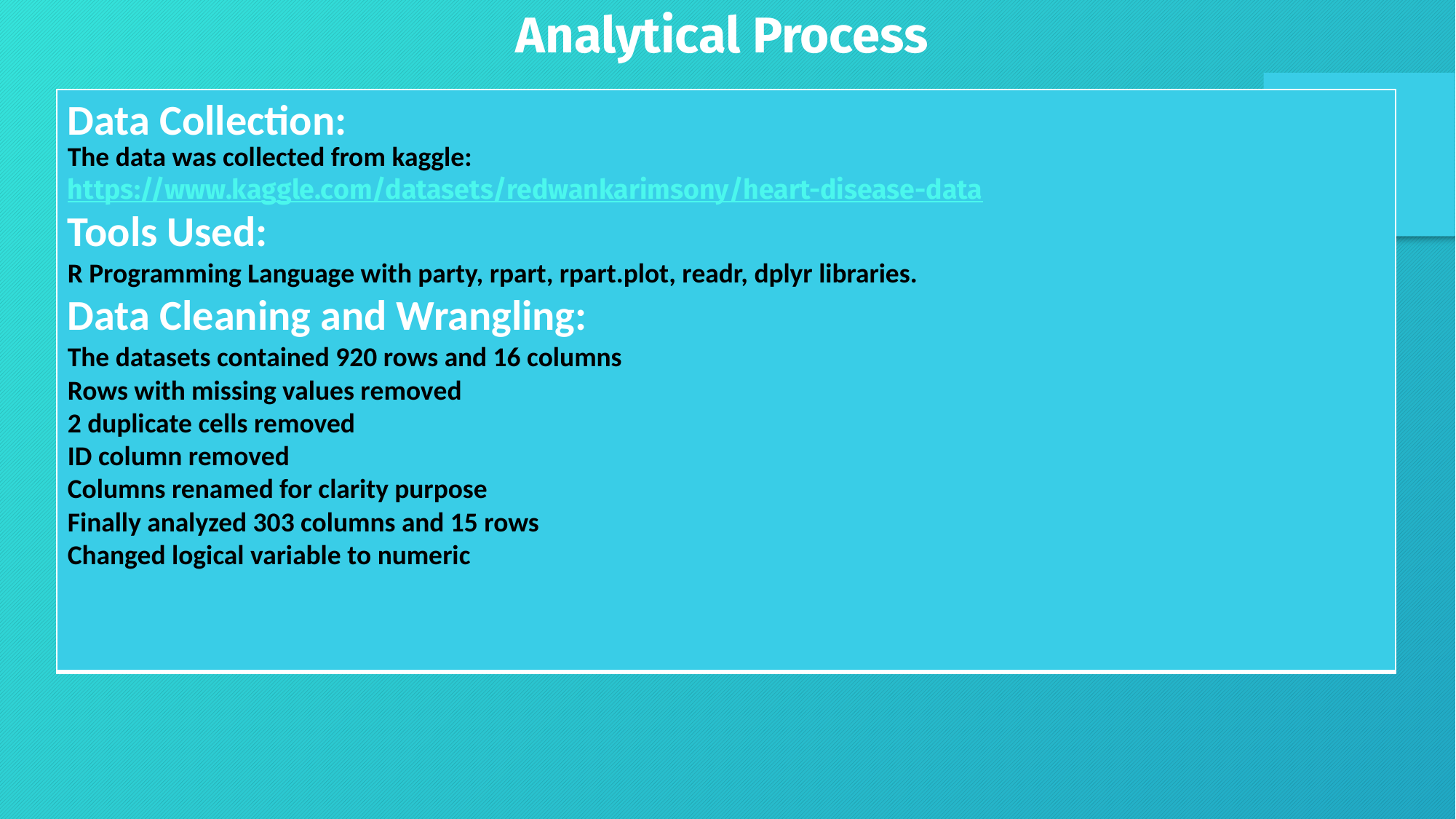

Analytical Process
| Data Collection: The data was collected from kaggle: https://www.kaggle.com/datasets/redwankarimsony/heart-disease-data Tools Used: R Programming Language with party, rpart, rpart.plot, readr, dplyr libraries. Data Cleaning and Wrangling: The datasets contained 920 rows and 16 columns Rows with missing values removed 2 duplicate cells removed ID column removed Columns renamed for clarity purpose Finally analyzed 303 columns and 15 rows Changed logical variable to numeric |
| --- |